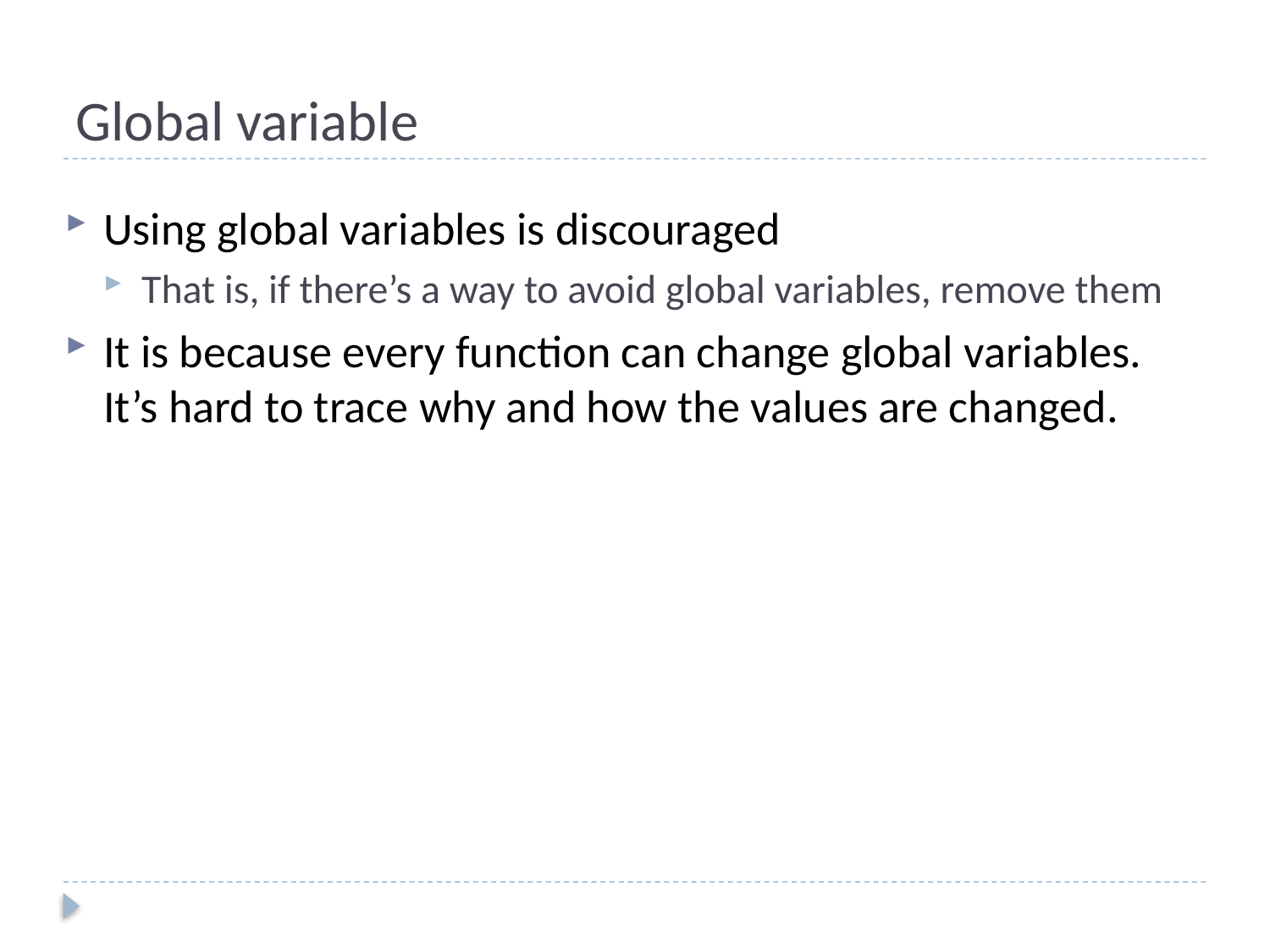

# Global variable
Using global variables is discouraged
That is, if there’s a way to avoid global variables, remove them
It is because every function can change global variables. It’s hard to trace why and how the values are changed.